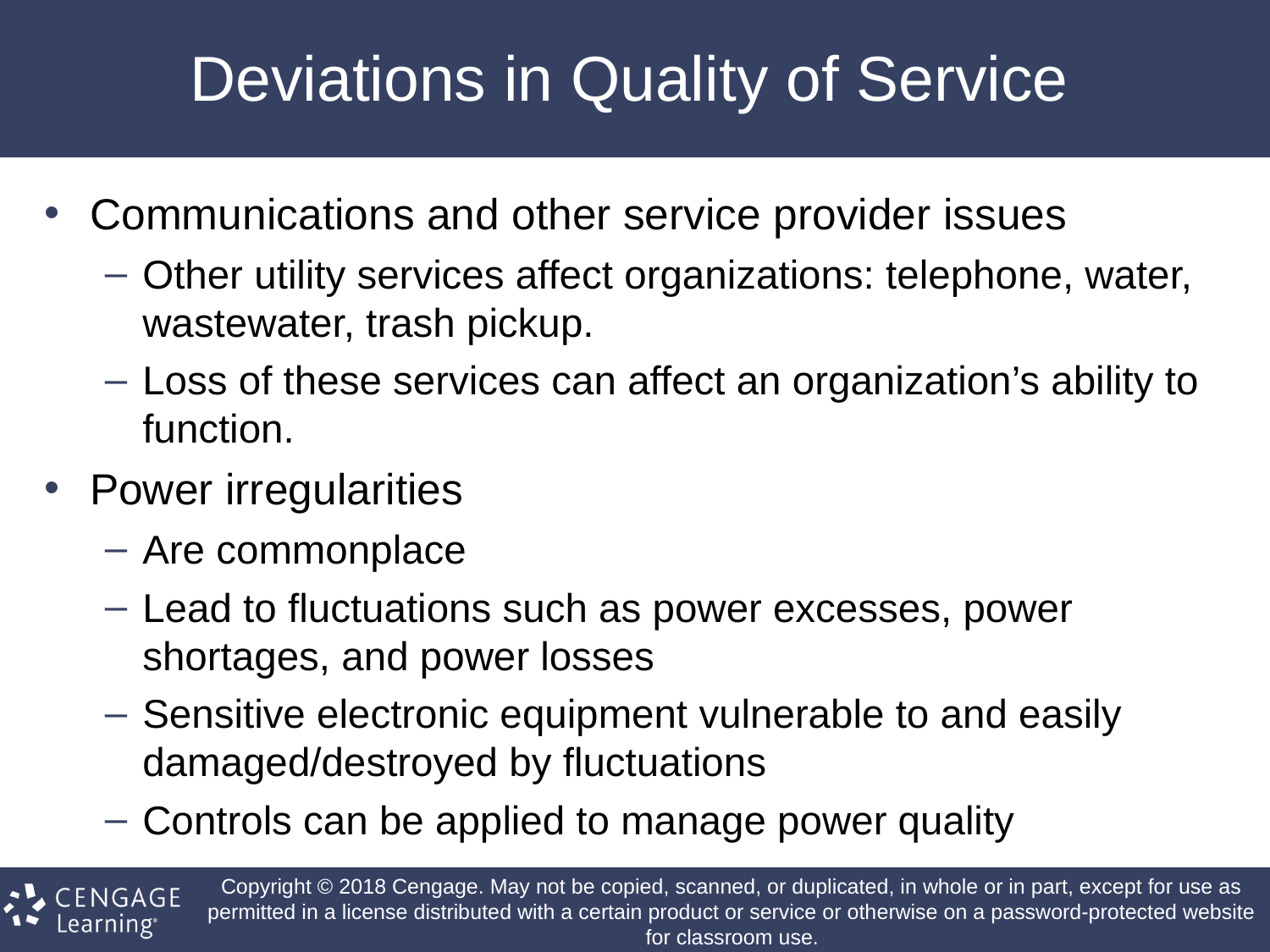

# Deviations in Quality of Service
Communications and other service provider issues
Other utility services affect organizations: telephone, water, wastewater, trash pickup.
Loss of these services can affect an organization’s ability to function.
Power irregularities
Are commonplace
Lead to fluctuations such as power excesses, power shortages, and power losses
Sensitive electronic equipment vulnerable to and easily damaged/destroyed by fluctuations
Controls can be applied to manage power quality